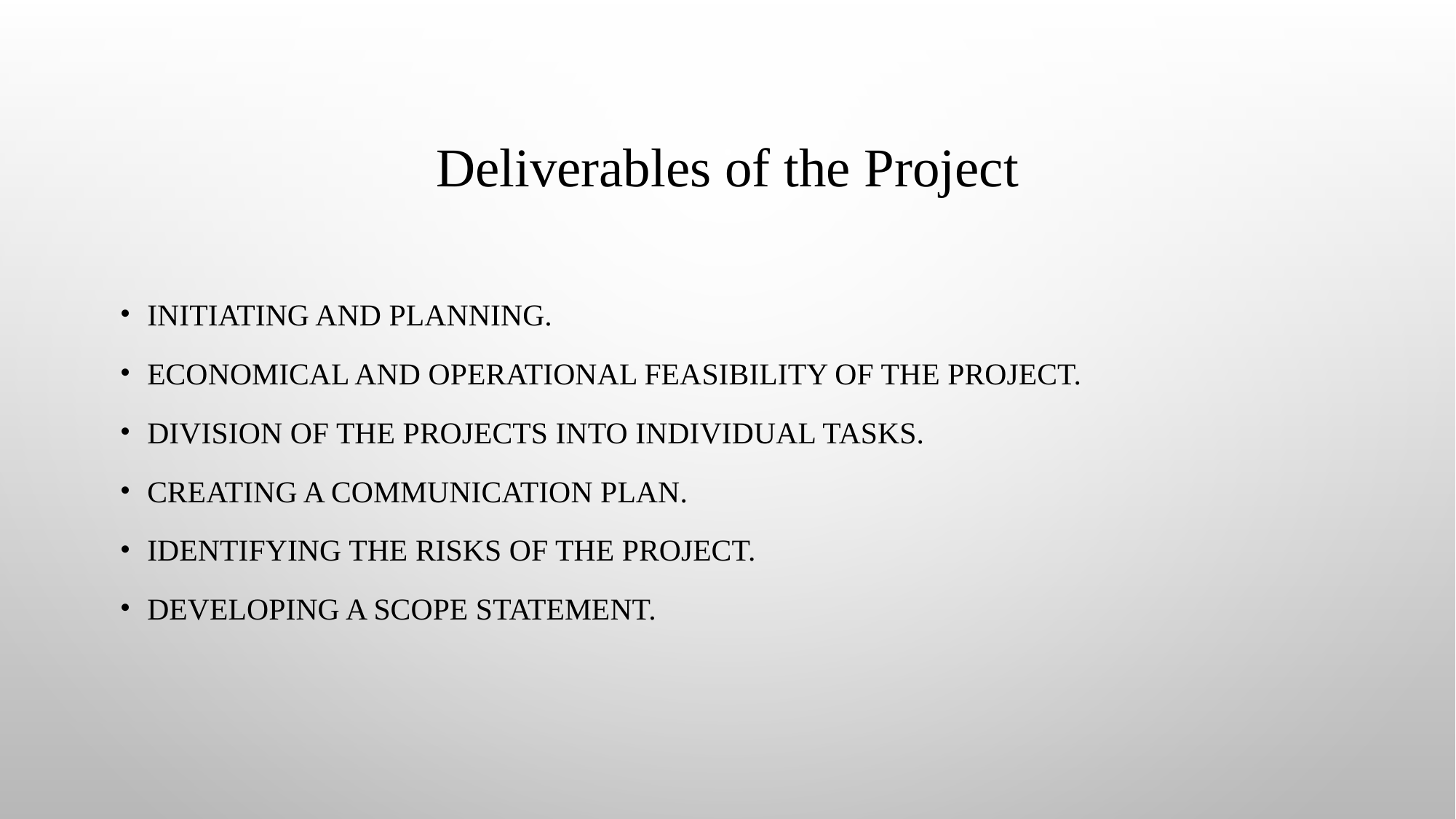

# Deliverables of the Project
INITIATING AND PLANNING.
ECONOMICAL AND OPERATIONAL FEASIBILITY OF THE PROJECT.
DIVISION OF THE PROJECTS INTO INDIVIDUAL TASKS.
CREATING A COMMUNICATION PLAN.
IDENTIFYING THE RISKS OF THE PROJECT.
DEVELOPING A SCOPE STATEMENT.